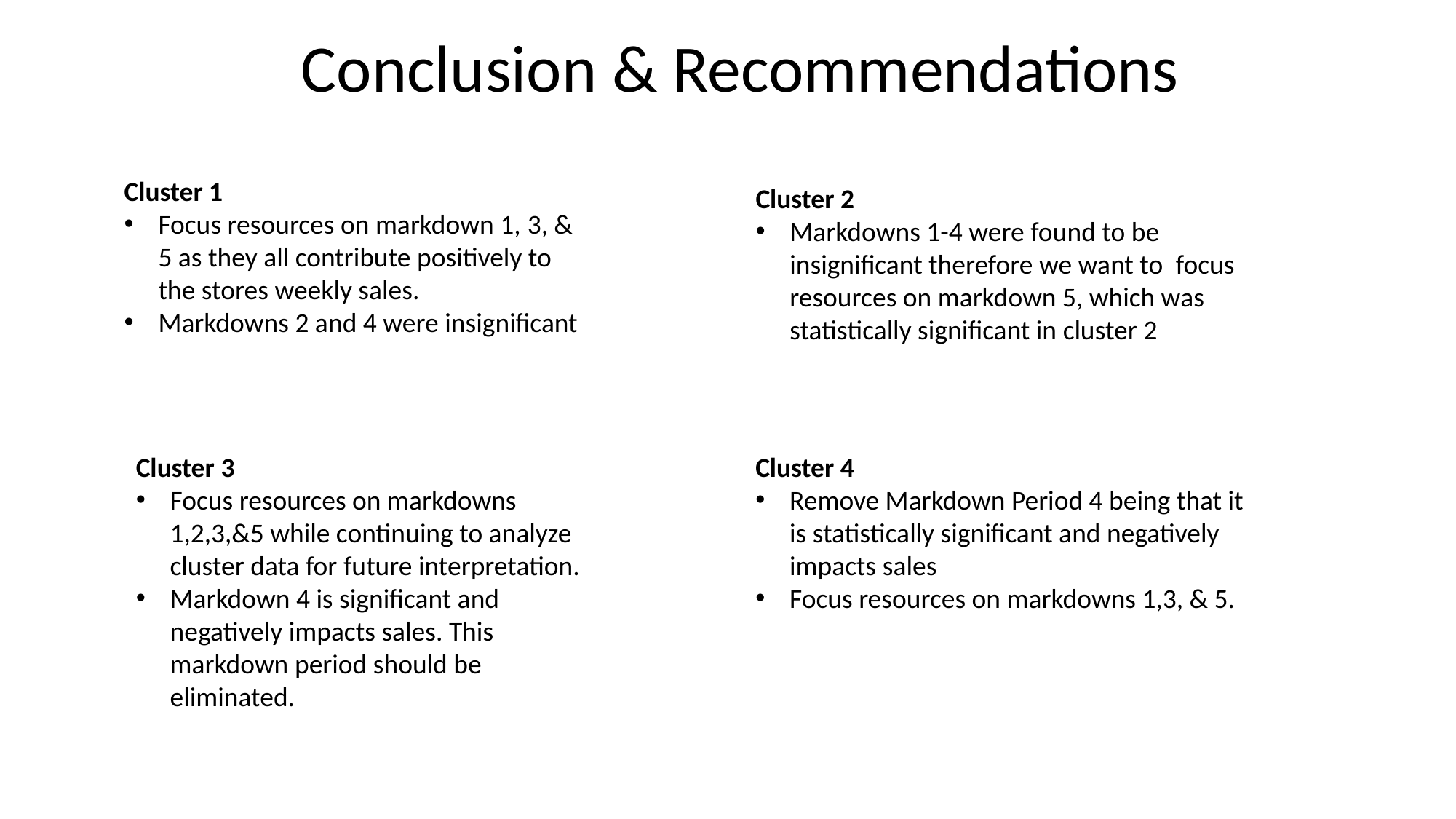

# Conclusion & Recommendations
Cluster 1
Focus resources on markdown 1, 3, & 5 as they all contribute positively to the stores weekly sales.
Markdowns 2 and 4 were insignificant
Cluster 2
Markdowns 1-4 were found to be insignificant therefore we want to  focus resources on markdown 5, which was statistically significant in cluster 2

Cluster 4
Remove Markdown Period 4 being that it is statistically significant and negatively impacts sales
Focus resources on markdowns 1,3, & 5.

Cluster 3
Focus resources on markdowns 1,2,3,&5 while continuing to analyze cluster data for future interpretation.
Markdown 4 is significant and negatively impacts sales. This markdown period should be eliminated.